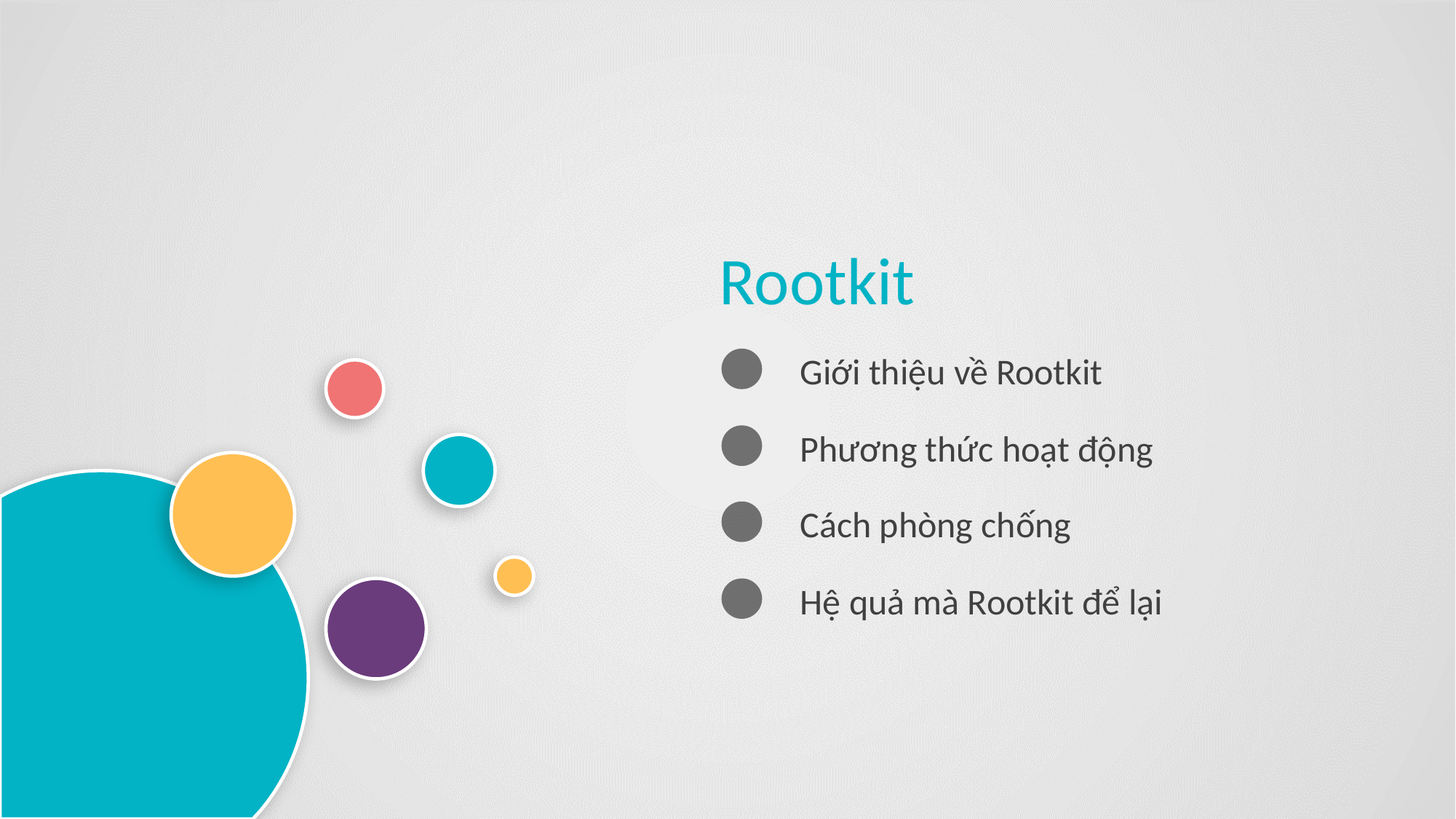

Rootkit
Giới thiệu về Rootkit

Phương thức hoạt động

Cách phòng chống

Hệ quả mà Rootkit để lại